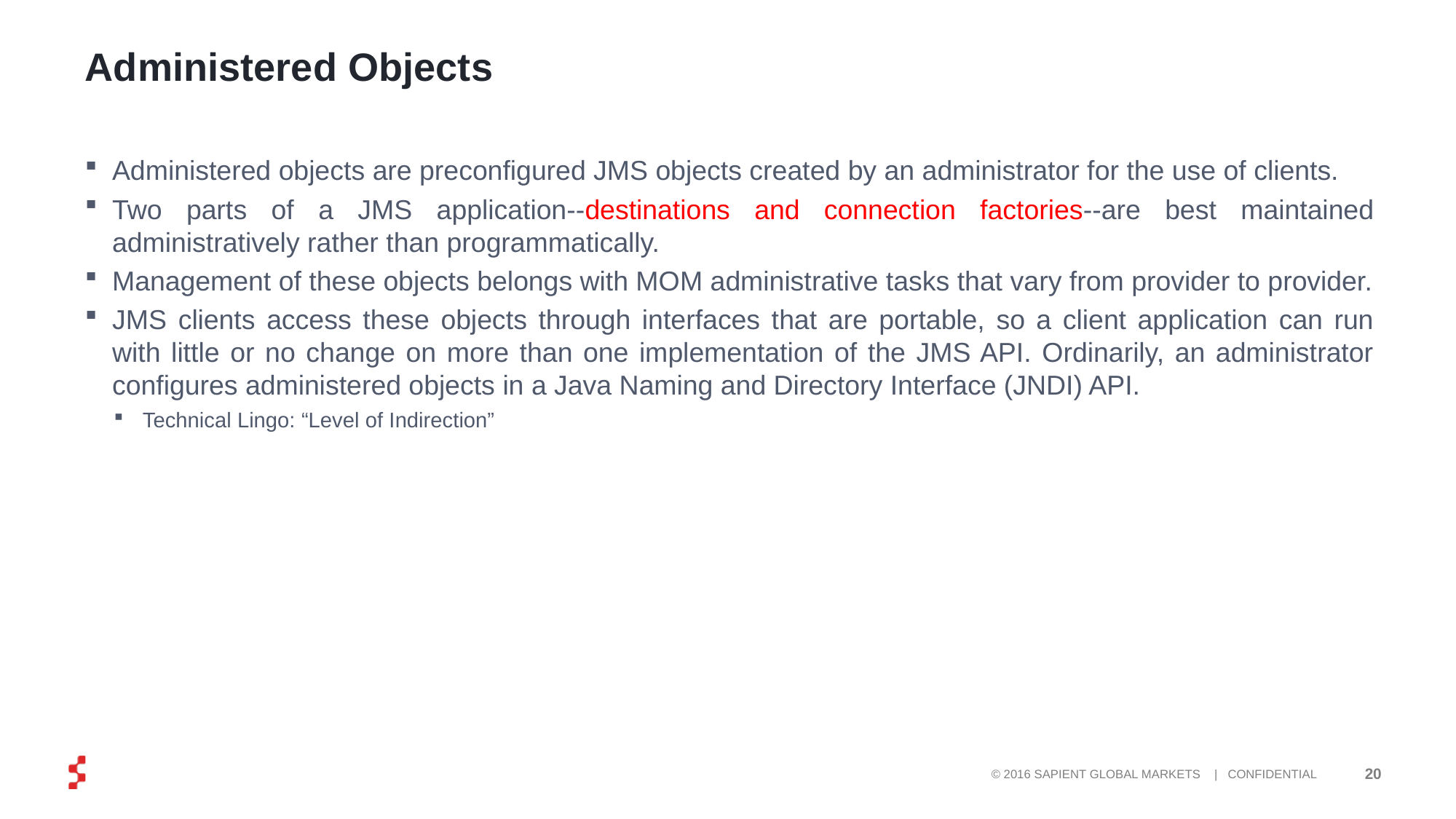

# Administered Objects
Administered objects are preconfigured JMS objects created by an administrator for the use of clients.
Two parts of a JMS application--destinations and connection factories--are best maintained administratively rather than programmatically.
Management of these objects belongs with MOM administrative tasks that vary from provider to provider.
JMS clients access these objects through interfaces that are portable, so a client application can run with little or no change on more than one implementation of the JMS API. Ordinarily, an administrator configures administered objects in a Java Naming and Directory Interface (JNDI) API.
Technical Lingo: “Level of Indirection”